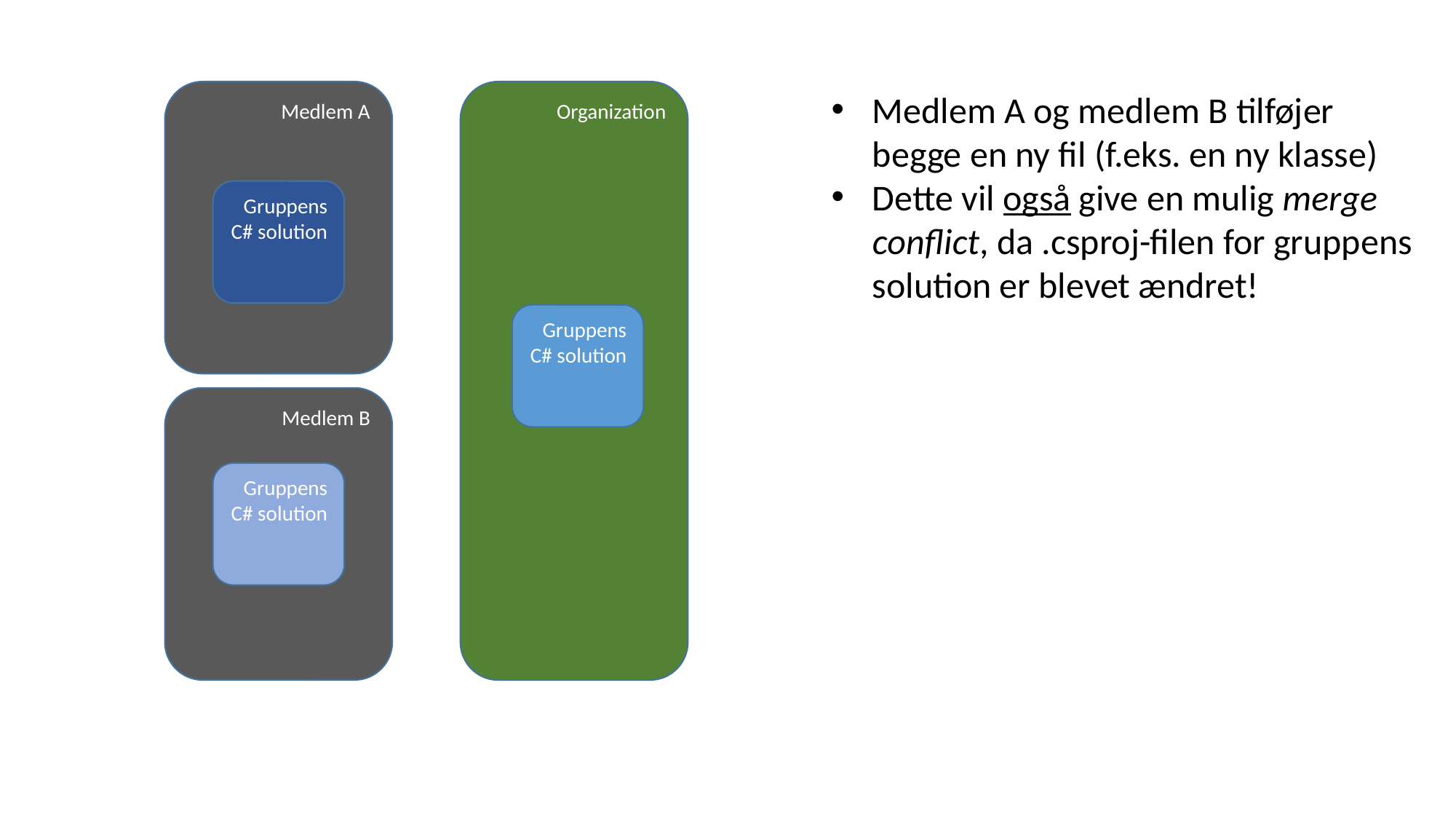

Medlem A
Medlem A og medlem B tilføjer begge en ny fil (f.eks. en ny klasse)
Dette vil også give en mulig merge conflict, da .csproj-filen for gruppens solution er blevet ændret!

Organization
Gruppens C# solution
Gruppens C# solution
Medlem B
Gruppens C# solution